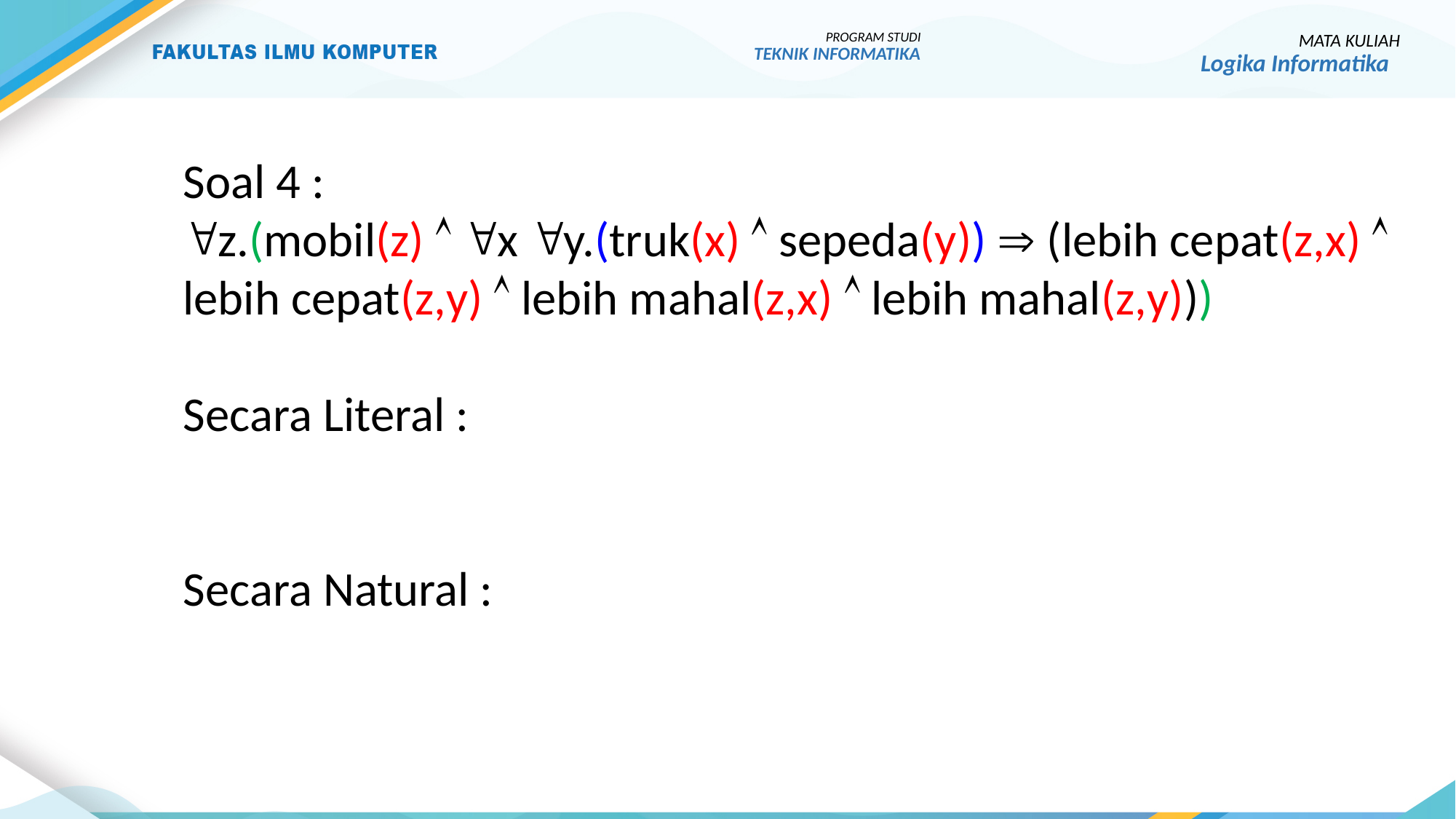

PROGRAM STUDI
TEKNIK INFORMATIKA
MATA KULIAH
Logika Informatika
Soal 4 :
∀z.(mobil(z) ∧ ∀x ∀y.(truk(x) ∧ sepeda(y)) ⇒ (lebih cepat(z,x) ∧ lebih cepat(z,y) ∧ lebih mahal(z,x) ∧ lebih mahal(z,y)))

Secara Literal :

Secara Natural :